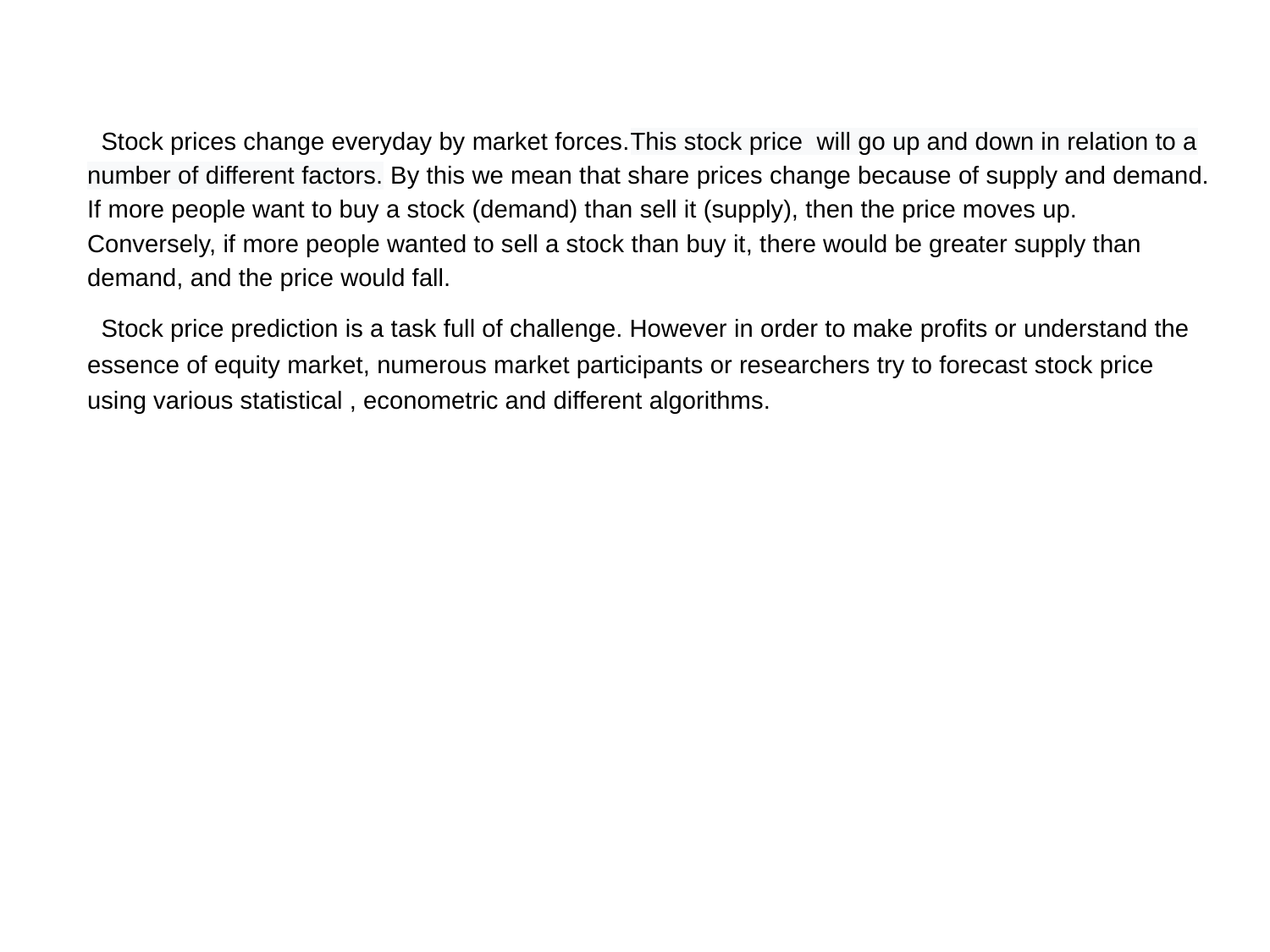

Stock prices change everyday by market forces.This stock price  will go up and down in relation to a number of different factors. By this we mean that share prices change because of supply and demand. If more people want to buy a stock (demand) than sell it (supply), then the price moves up. Conversely, if more people wanted to sell a stock than buy it, there would be greater supply than demand, and the price would fall.
  Stock price prediction is a task full of challenge. However in order to make profits or understand the
essence of equity market, numerous market participants or researchers try to forecast stock price
using various statistical , econometric and different algorithms.